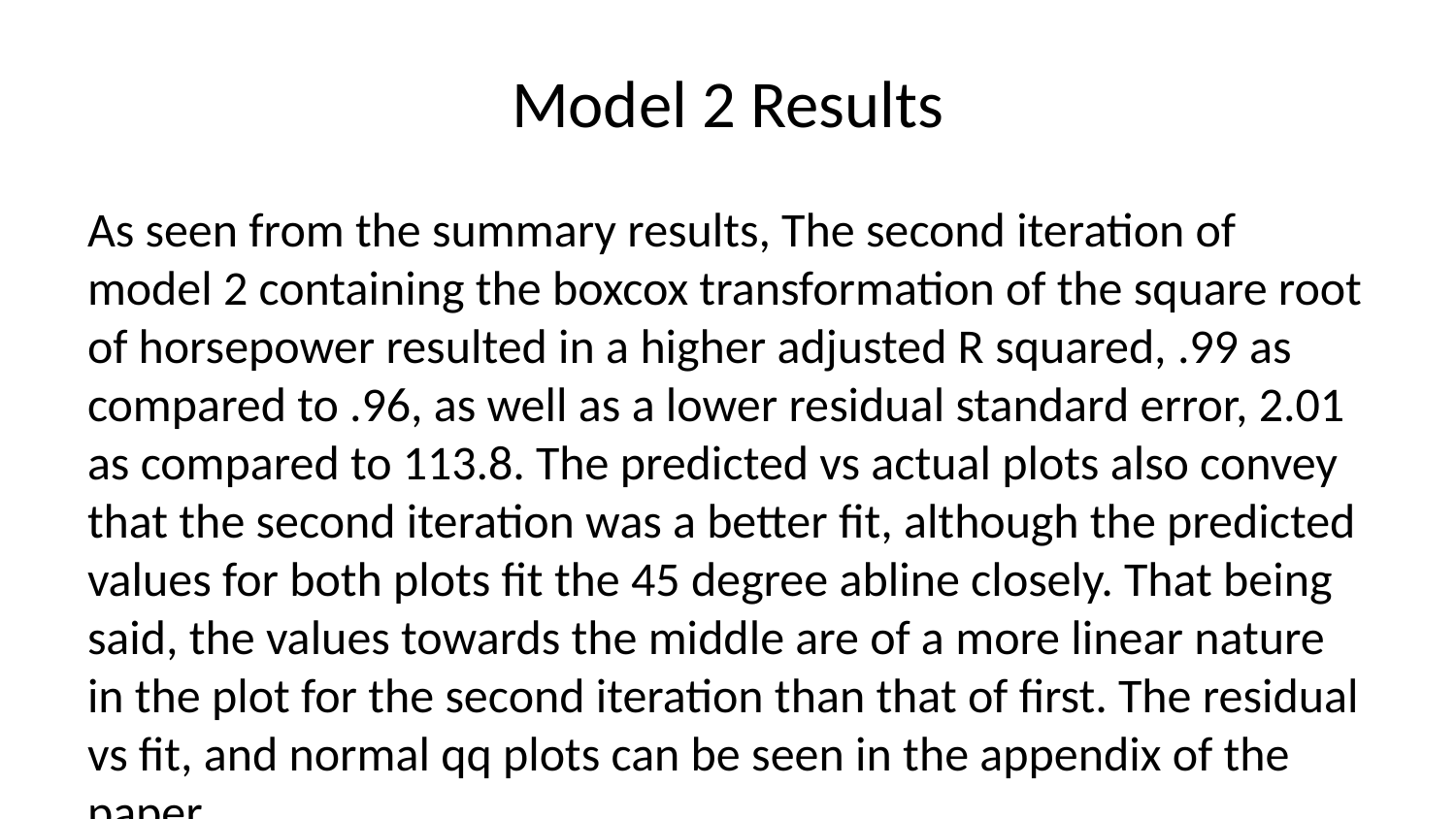

# Model 2 Results
As seen from the summary results, The second iteration of model 2 containing the boxcox transformation of the square root of horsepower resulted in a higher adjusted R squared, .99 as compared to .96, as well as a lower residual standard error, 2.01 as compared to 113.8. The predicted vs actual plots also convey that the second iteration was a better fit, although the predicted values for both plots fit the 45 degree abline closely. That being said, the values towards the middle are of a more linear nature in the plot for the second iteration than that of first. The residual vs fit, and normal qq plots can be seen in the appendix of the paper.